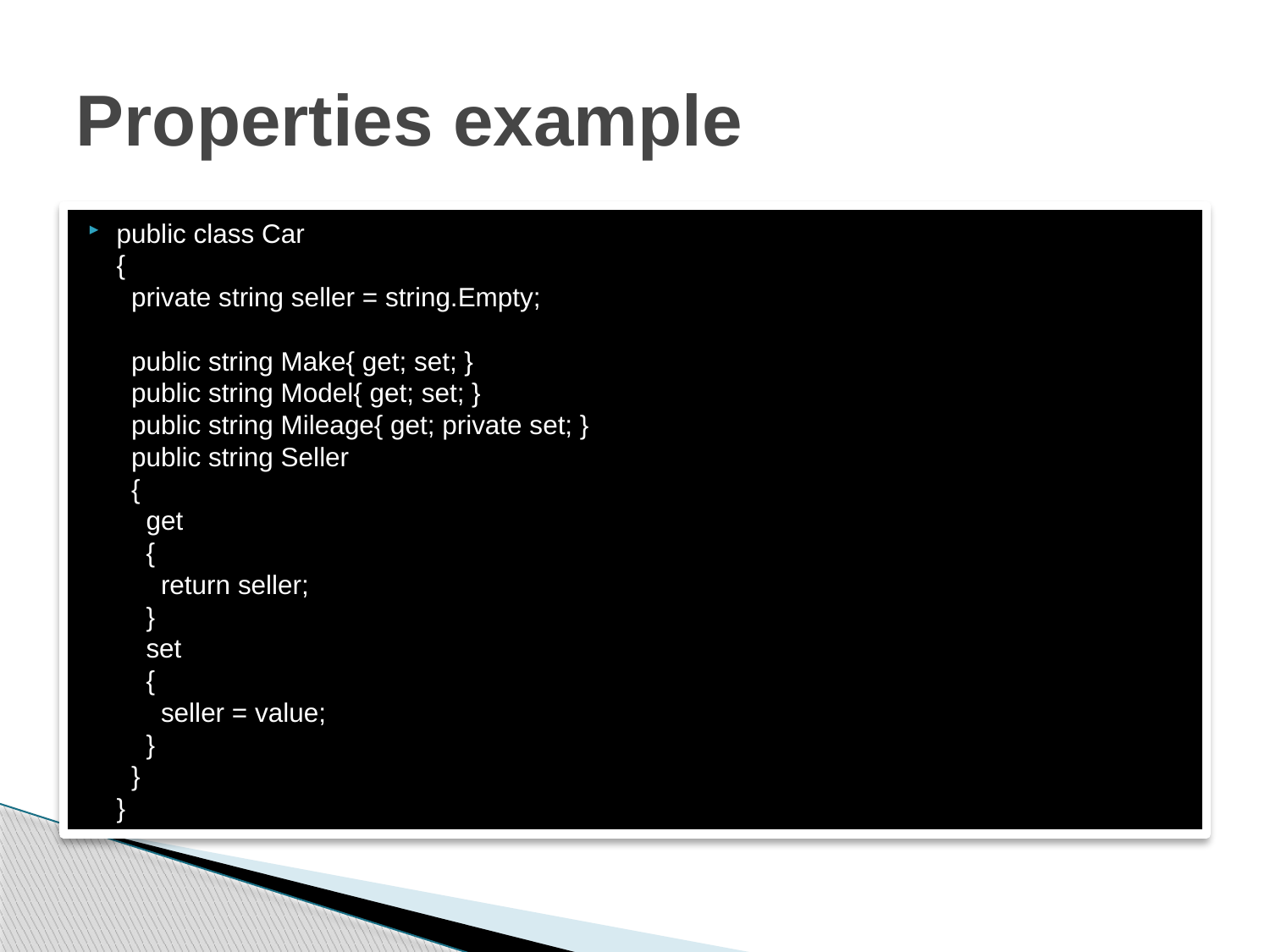

# Properties example
public class Car
{
  private string seller = string.Empty;
  public string Make{ get; set; }
  public string Model{ get; set; }
  public string Mileage{ get; private set; }
  public string Seller
  {
    get
    {
      return seller;
    }
    set
    {
      seller = value;
    }
  }
}